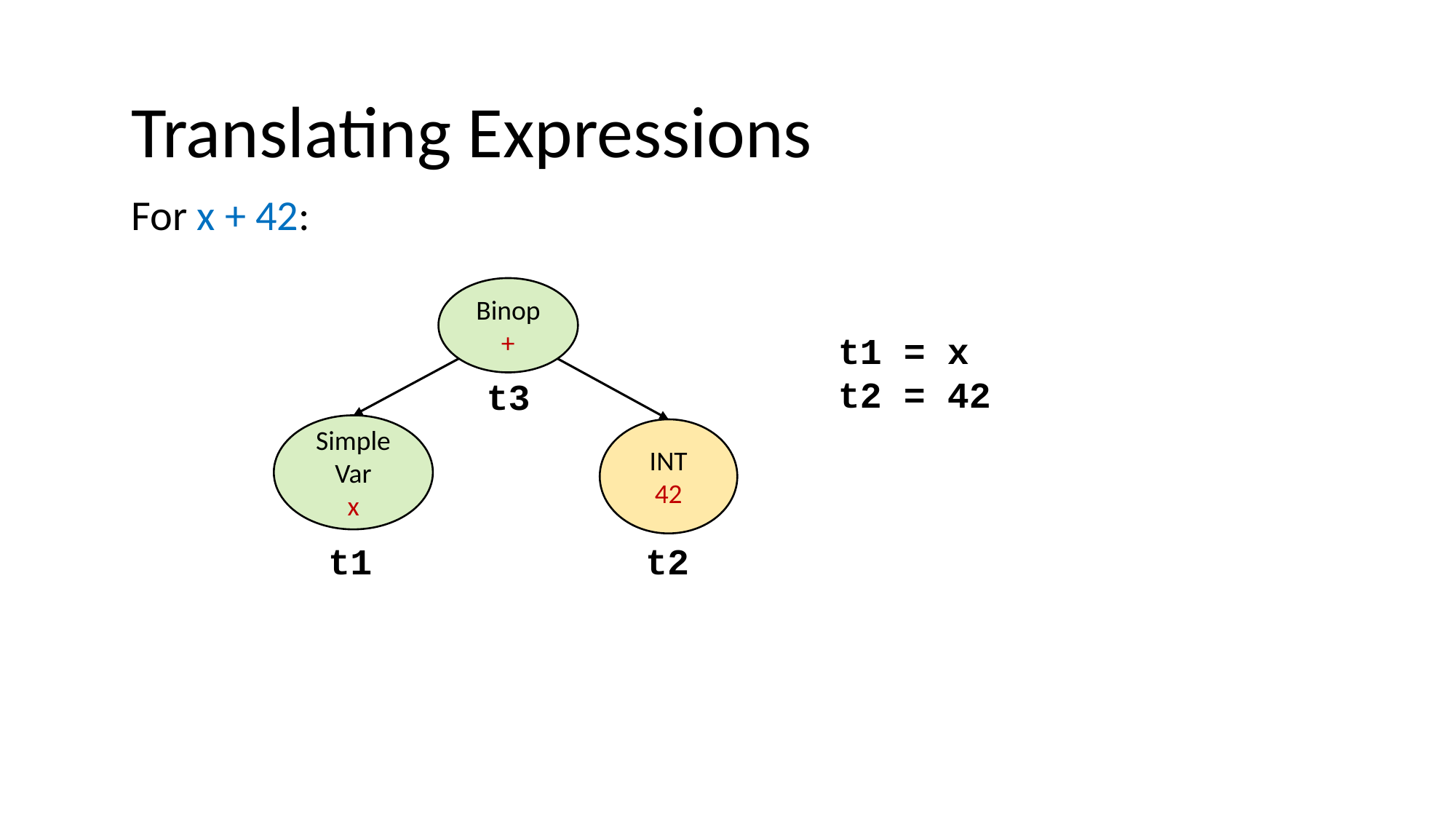

Translating Expressions
For x + 42:
Binop
+
t1 = x
t2 = 42
t3
Simple
Var
x
INT
42
t1
t2